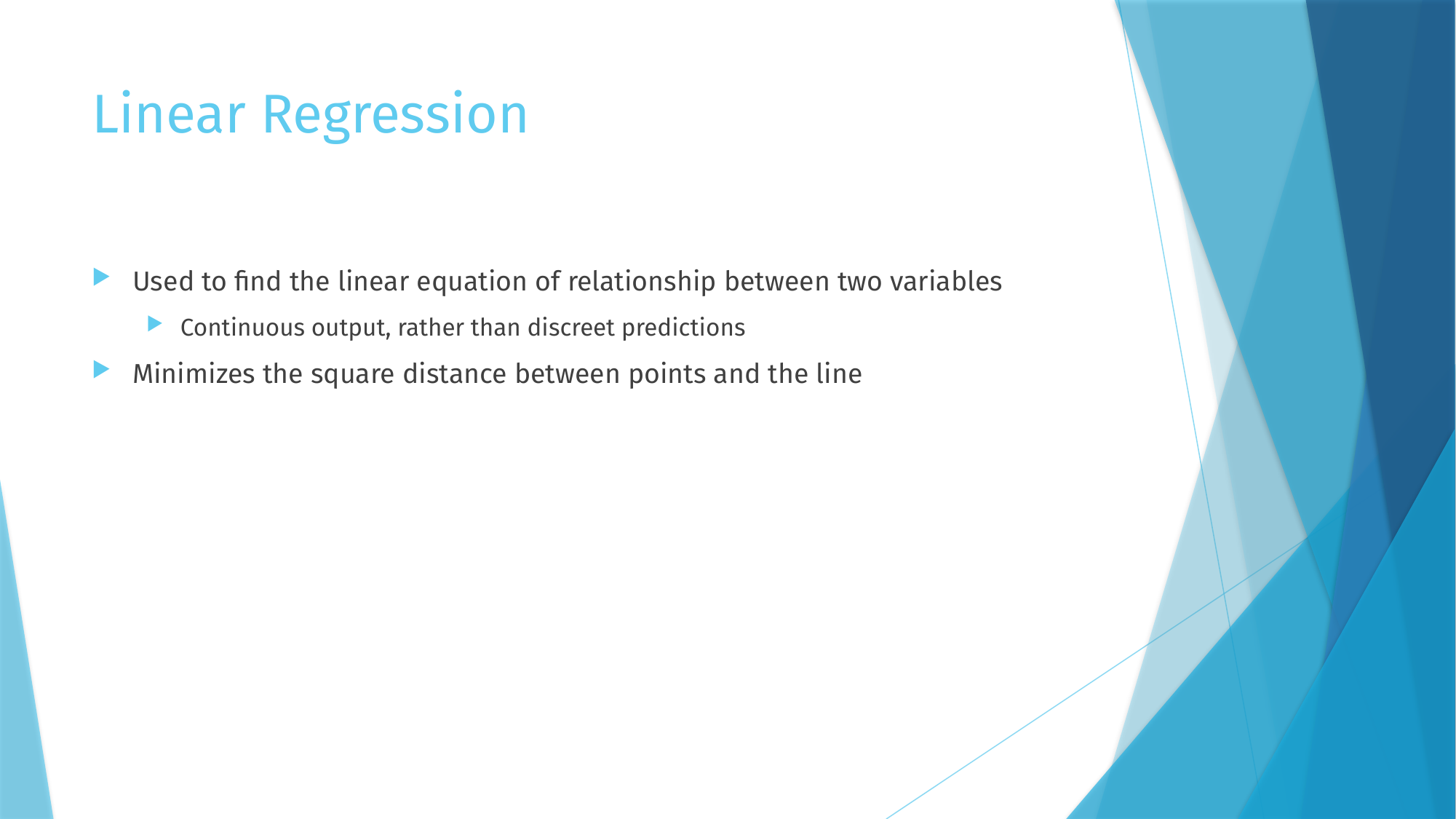

# Linear Regression
Used to find the linear equation of relationship between two variables
Continuous output, rather than discreet predictions
Minimizes the square distance between points and the line